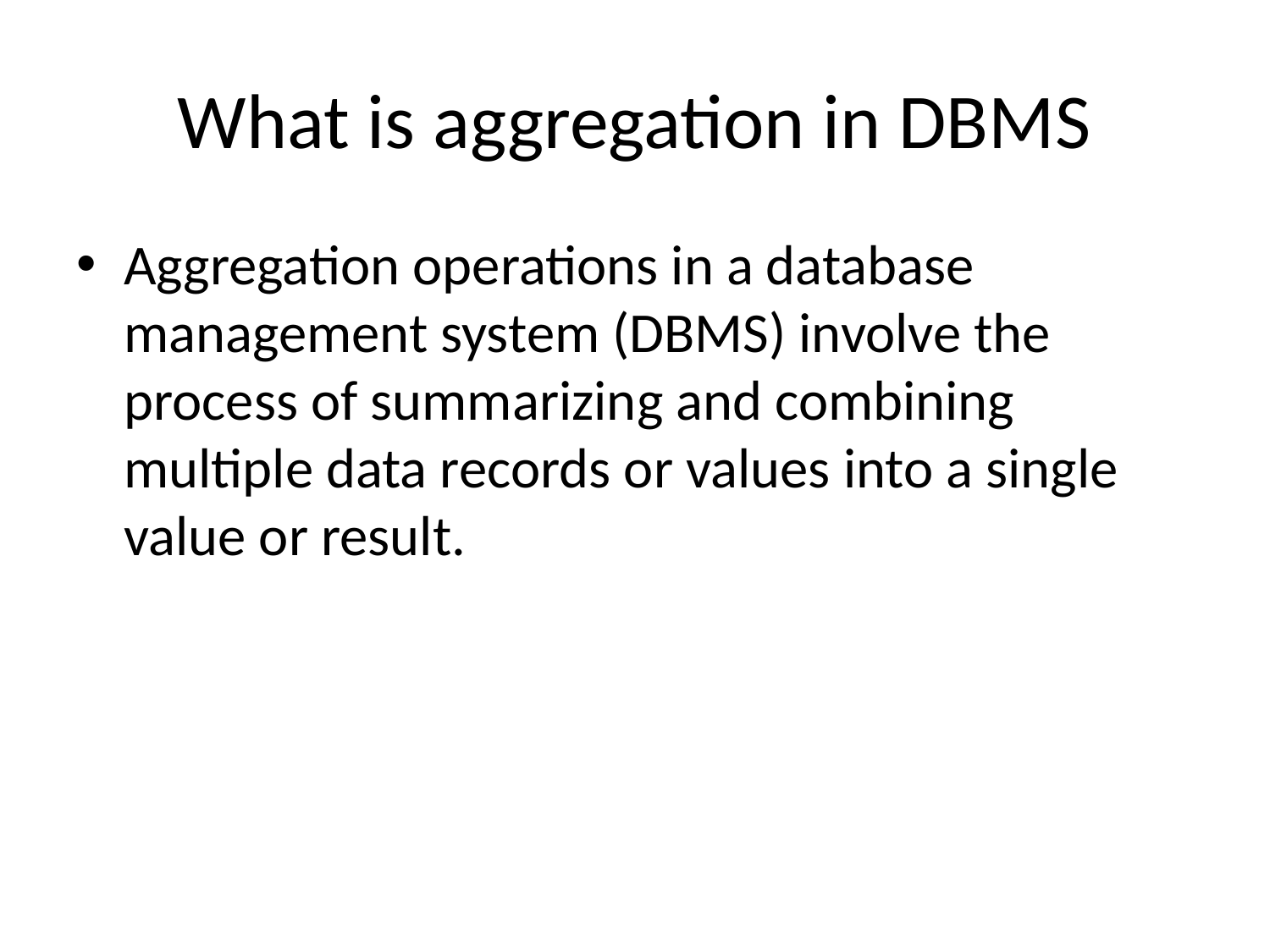

# What is aggregation in DBMS
Aggregation operations in a database management system (DBMS) involve the process of summarizing and combining multiple data records or values into a single value or result.